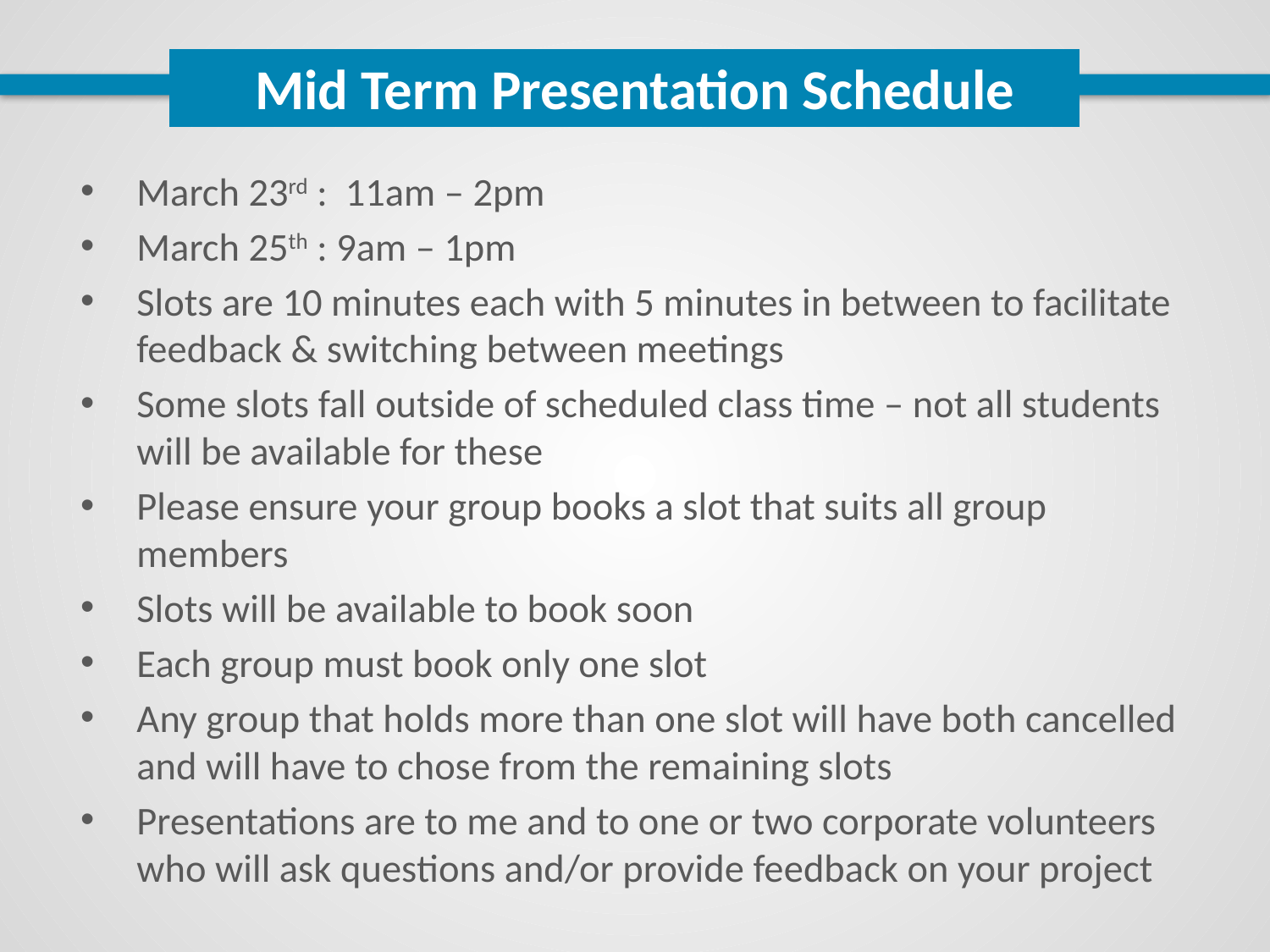

# Mid Term Presentation Schedule

March 23rd :  11am – 2pm
March 25th : 9am – 1pm
Slots are 10 minutes each with 5 minutes in between to facilitate feedback & switching between meetings
Some slots fall outside of scheduled class time – not all students will be available for these
Please ensure your group books a slot that suits all group members
Slots will be available to book soon
Each group must book only one slot
Any group that holds more than one slot will have both cancelled and will have to chose from the remaining slots
Presentations are to me and to one or two corporate volunteers who will ask questions and/or provide feedback on your project